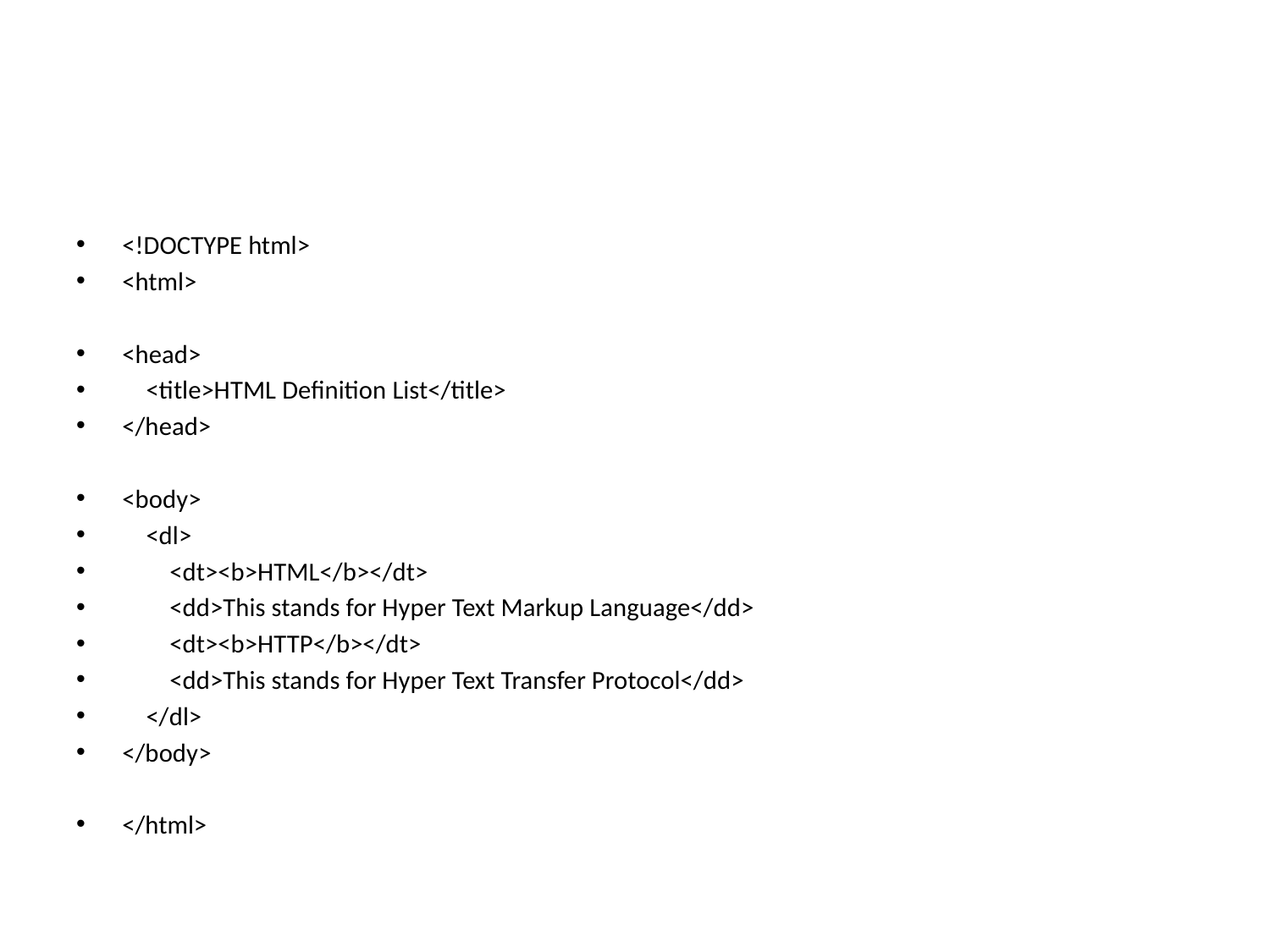

#
<!DOCTYPE html>
<html>

<head>
    <title>HTML Definition List</title>
</head>

<body>
    <dl>
        <dt><b>HTML</b></dt>
        <dd>This stands for Hyper Text Markup Language</dd>
        <dt><b>HTTP</b></dt>
        <dd>This stands for Hyper Text Transfer Protocol</dd>
    </dl>
</body>

</html>